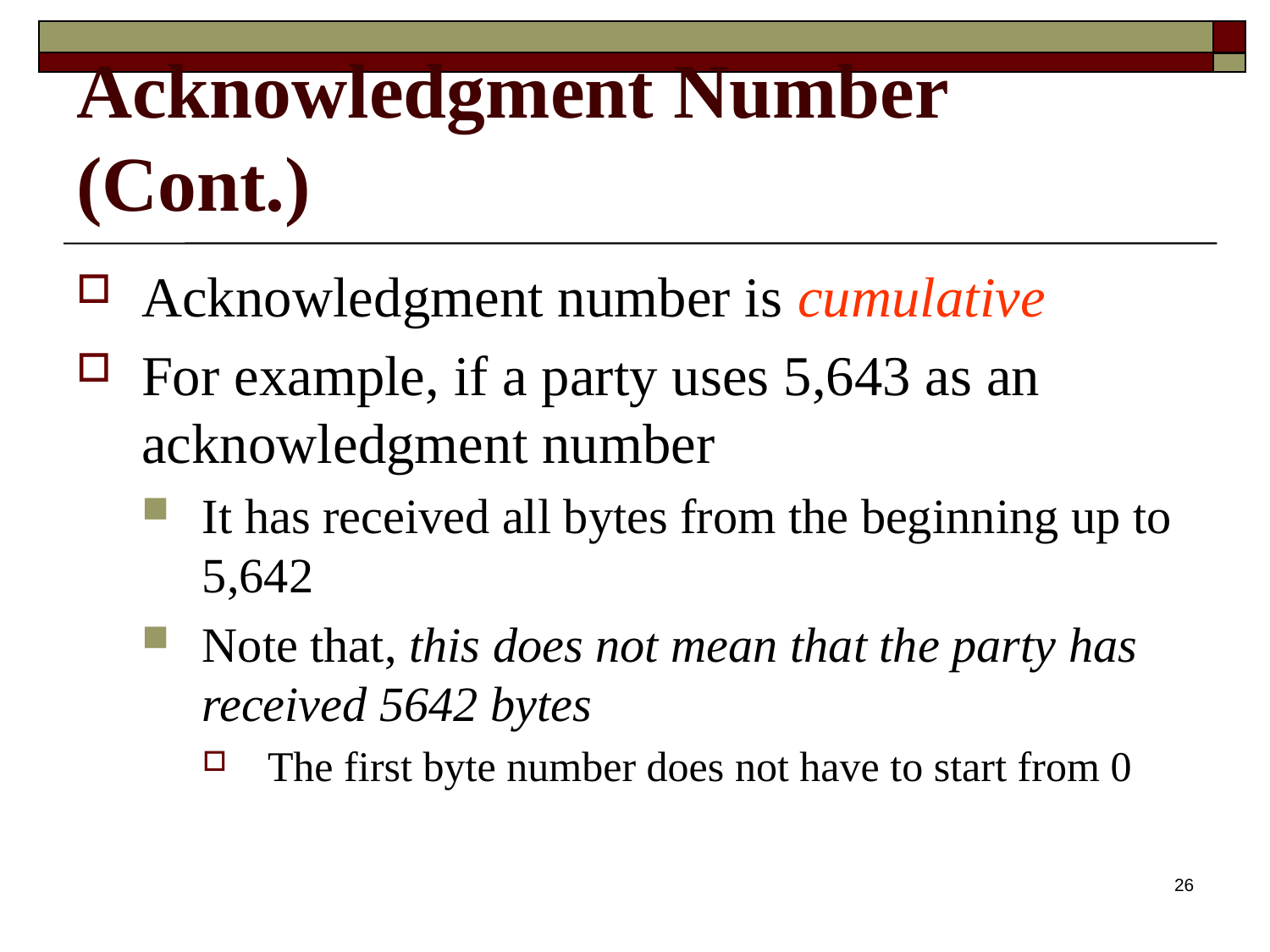

# Acknowledgment Number (Cont.)
Acknowledgment number is cumulative
For example, if a party uses 5,643 as an acknowledgment number
It has received all bytes from the beginning up to 5,642
Note that, this does not mean that the party has received 5642 bytes
The first byte number does not have to start from 0
26